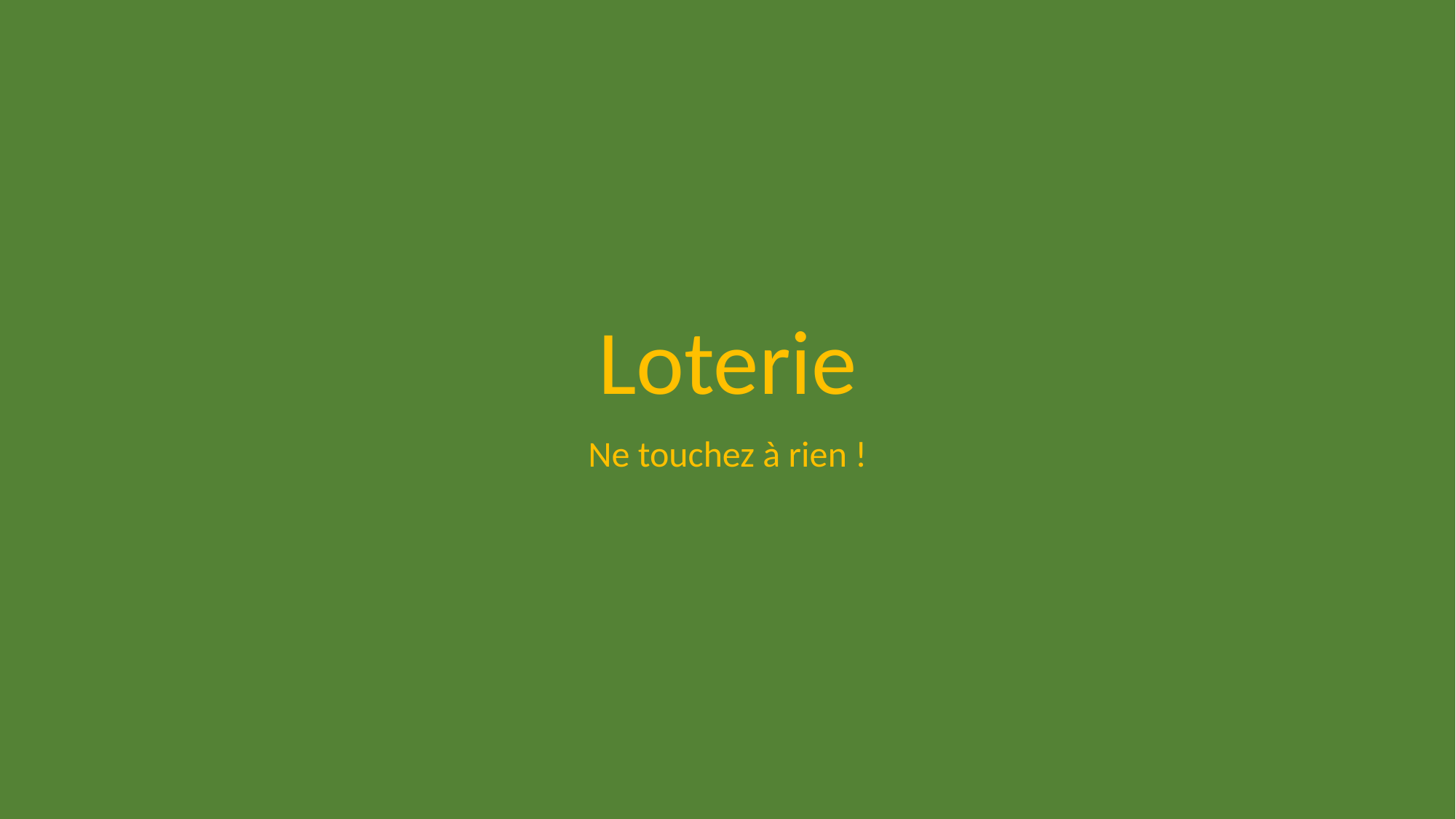

# Loterie
Ne touchez à rien !